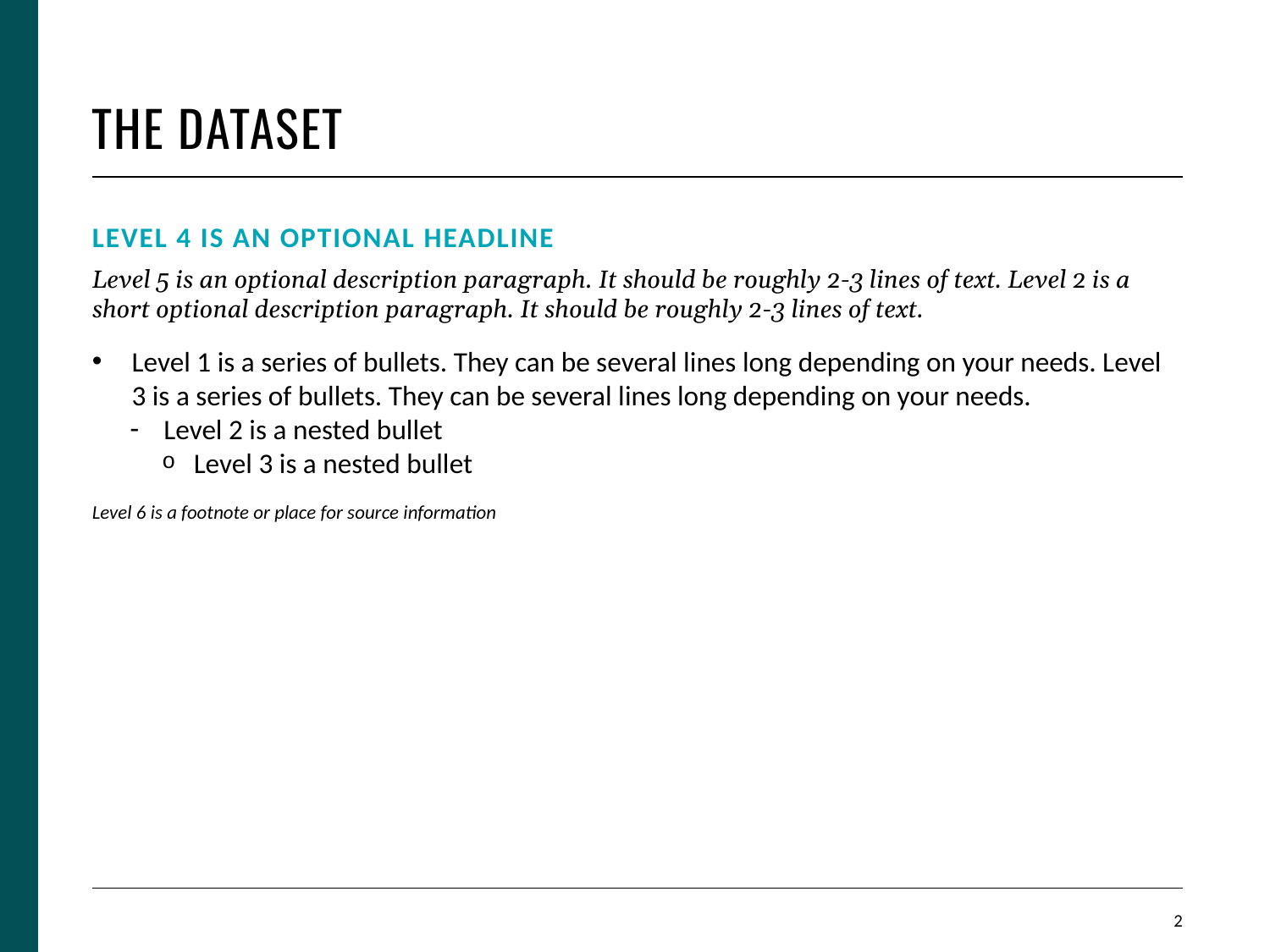

# The DataSet
Level 4 is an optional headline
Level 5 is an optional description paragraph. It should be roughly 2-3 lines of text. Level 2 is a short optional description paragraph. It should be roughly 2-3 lines of text.
Level 1 is a series of bullets. They can be several lines long depending on your needs. Level 3 is a series of bullets. They can be several lines long depending on your needs.
Level 2 is a nested bullet
Level 3 is a nested bullet
Level 6 is a footnote or place for source information
2